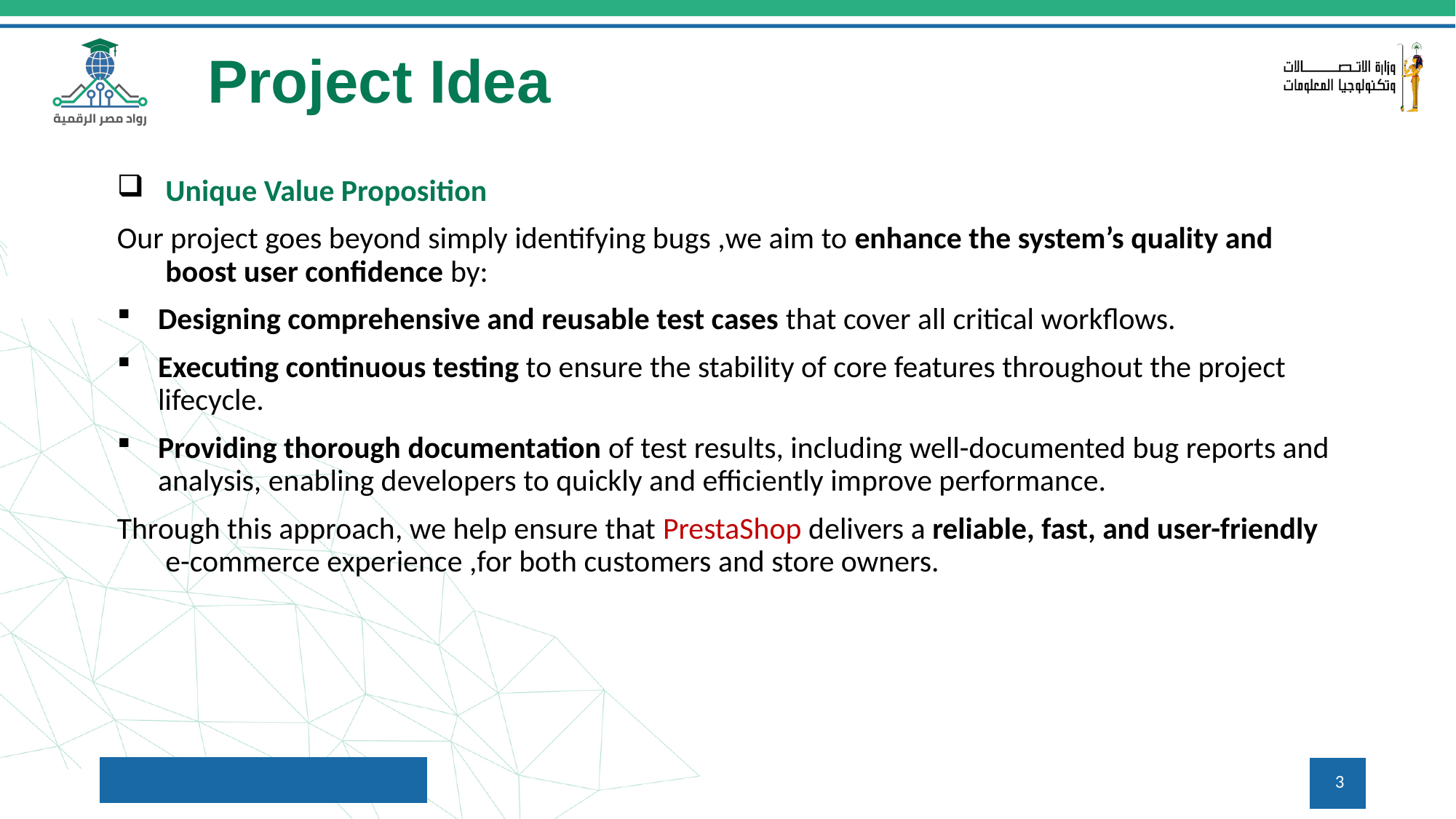

# Project Idea
Unique Value Proposition
Our project goes beyond simply identifying bugs ,we aim to enhance the system’s quality and boost user confidence by:
Designing comprehensive and reusable test cases that cover all critical workflows.
Executing continuous testing to ensure the stability of core features throughout the project lifecycle.
Providing thorough documentation of test results, including well-documented bug reports and analysis, enabling developers to quickly and efficiently improve performance.
Through this approach, we help ensure that PrestaShop delivers a reliable, fast, and user-friendly e-commerce experience ,for both customers and store owners.

3